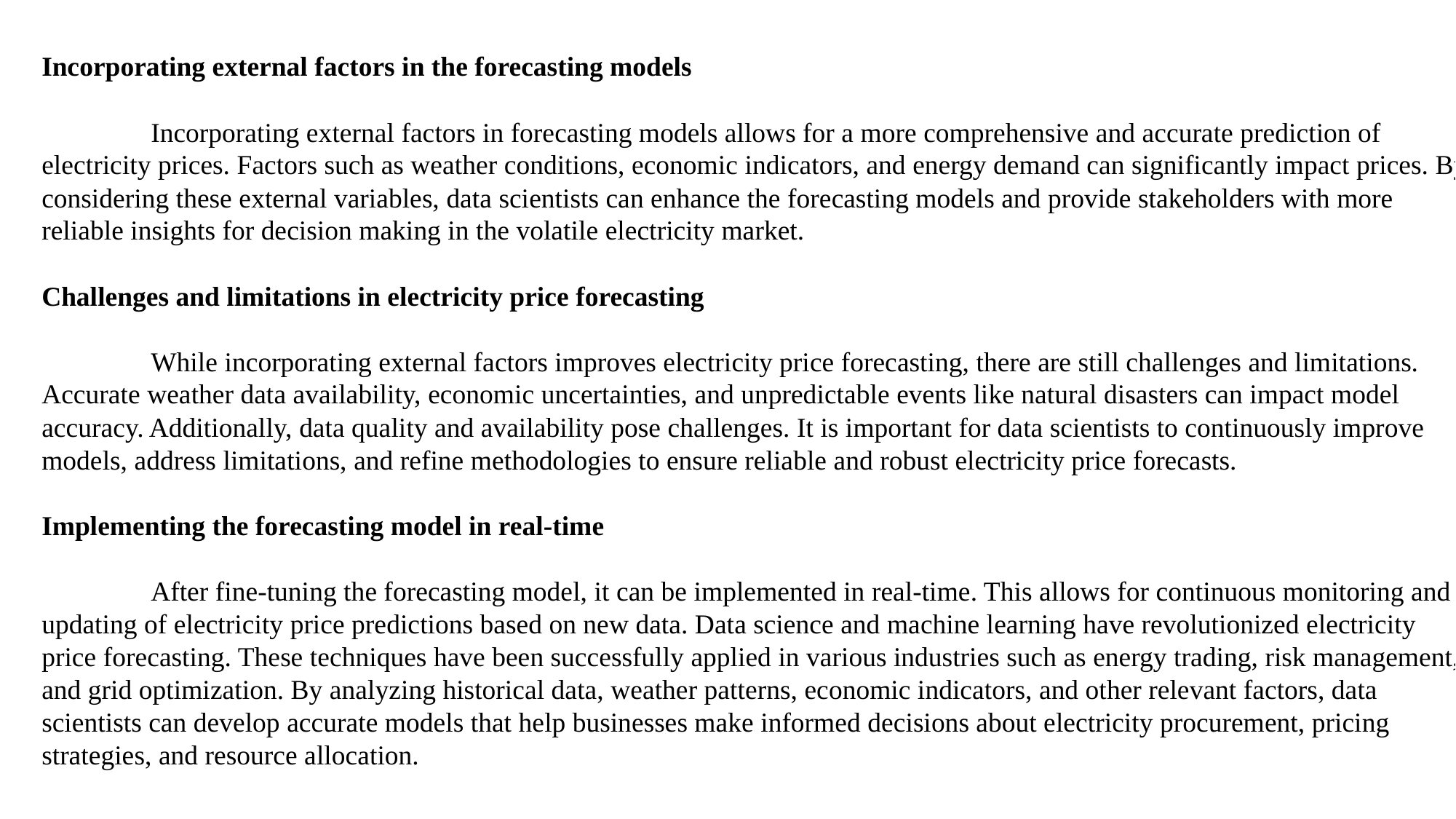

Incorporating external factors in the forecasting models

	Incorporating external factors in forecasting models allows for a more comprehensive and accurate prediction of electricity prices. Factors such as weather conditions, economic indicators, and energy demand can significantly impact prices. By considering these external variables, data scientists can enhance the forecasting models and provide stakeholders with more reliable insights for decision making in the volatile electricity market.

Challenges and limitations in electricity price forecasting

	While incorporating external factors improves electricity price forecasting, there are still challenges and limitations. Accurate weather data availability, economic uncertainties, and unpredictable events like natural disasters can impact model accuracy. Additionally, data quality and availability pose challenges. It is important for data scientists to continuously improve models, address limitations, and refine methodologies to ensure reliable and robust electricity price forecasts.

Implementing the forecasting model in real-time

	After fine-tuning the forecasting model, it can be implemented in real-time. This allows for continuous monitoring and updating of electricity price predictions based on new data. Data science and machine learning have revolutionized electricity price forecasting. These techniques have been successfully applied in various industries such as energy trading, risk management, and grid optimization. By analyzing historical data, weather patterns, economic indicators, and other relevant factors, data scientists can develop accurate models that help businesses make informed decisions about electricity procurement, pricing strategies, and resource allocation.